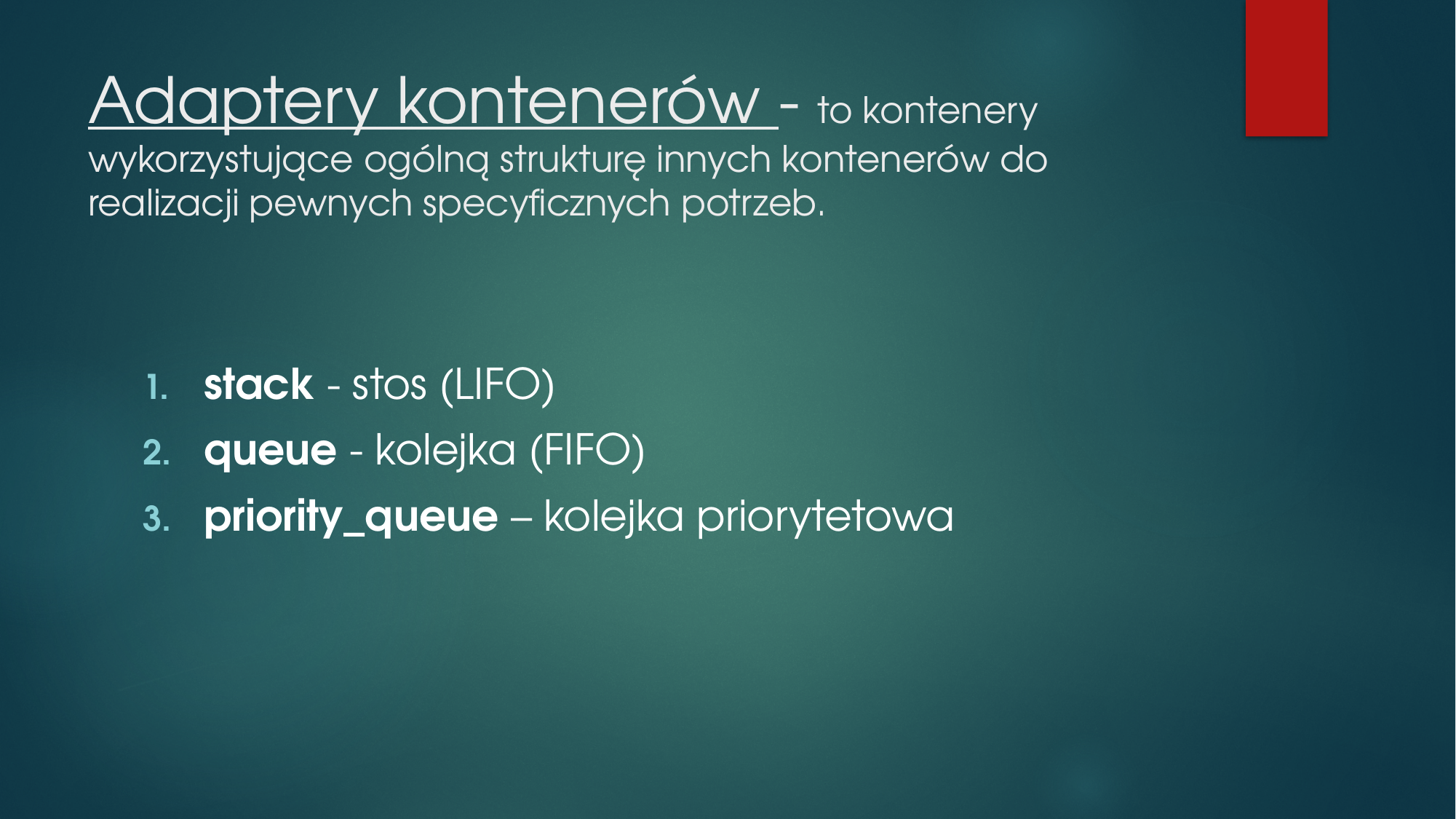

# Adaptery kontenerów - to kontenery wykorzystujące ogólną strukturę innych kontenerów do realizacji pewnych specyficznych potrzeb.
stack - stos (LIFO)
queue - kolejka (FIFO)
priority_queue – kolejka priorytetowa